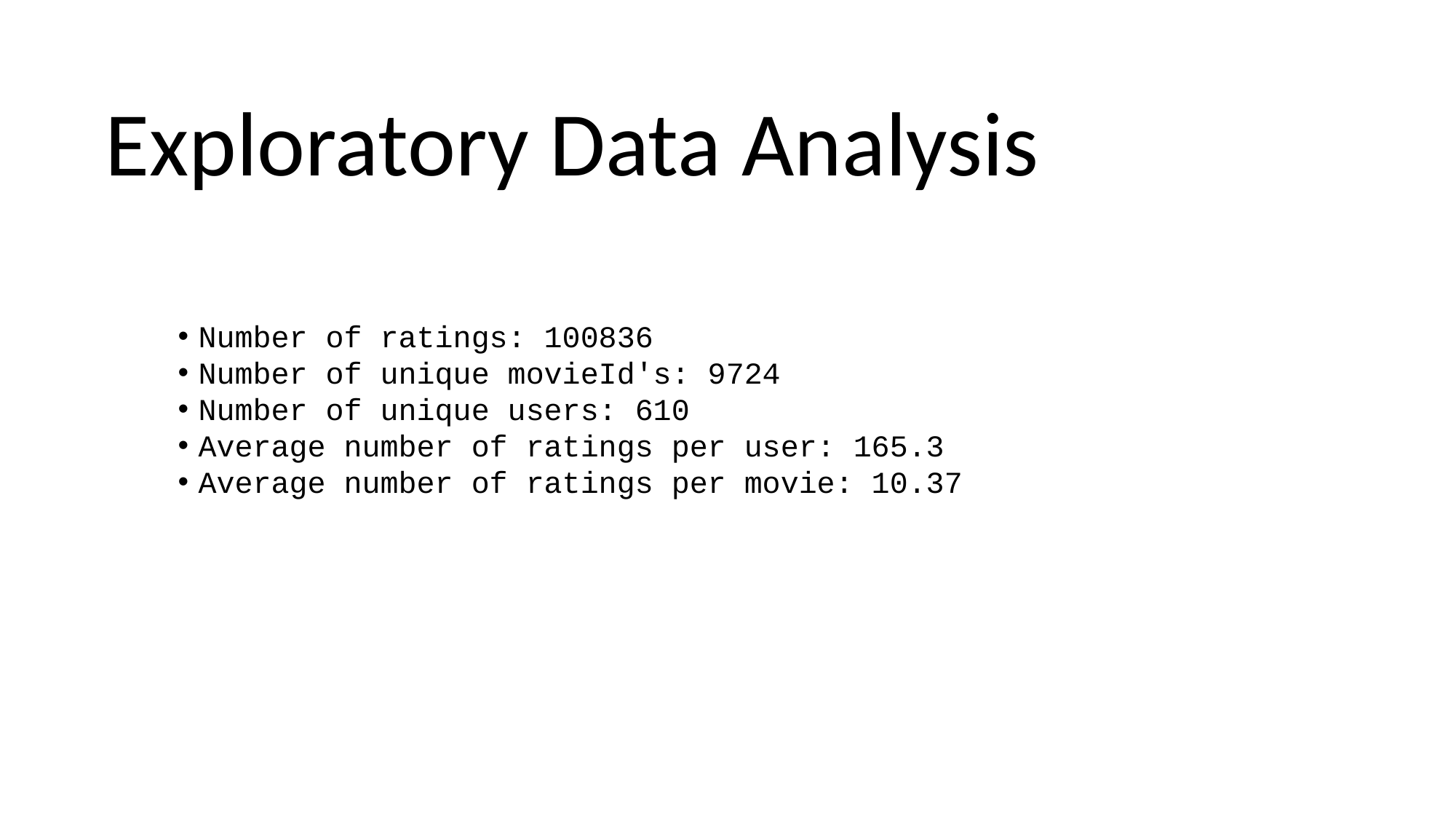

# Exploratory Data Analysis
Number of ratings: 100836
Number of unique movieId's: 9724
Number of unique users: 610
Average number of ratings per user: 165.3
Average number of ratings per movie: 10.37